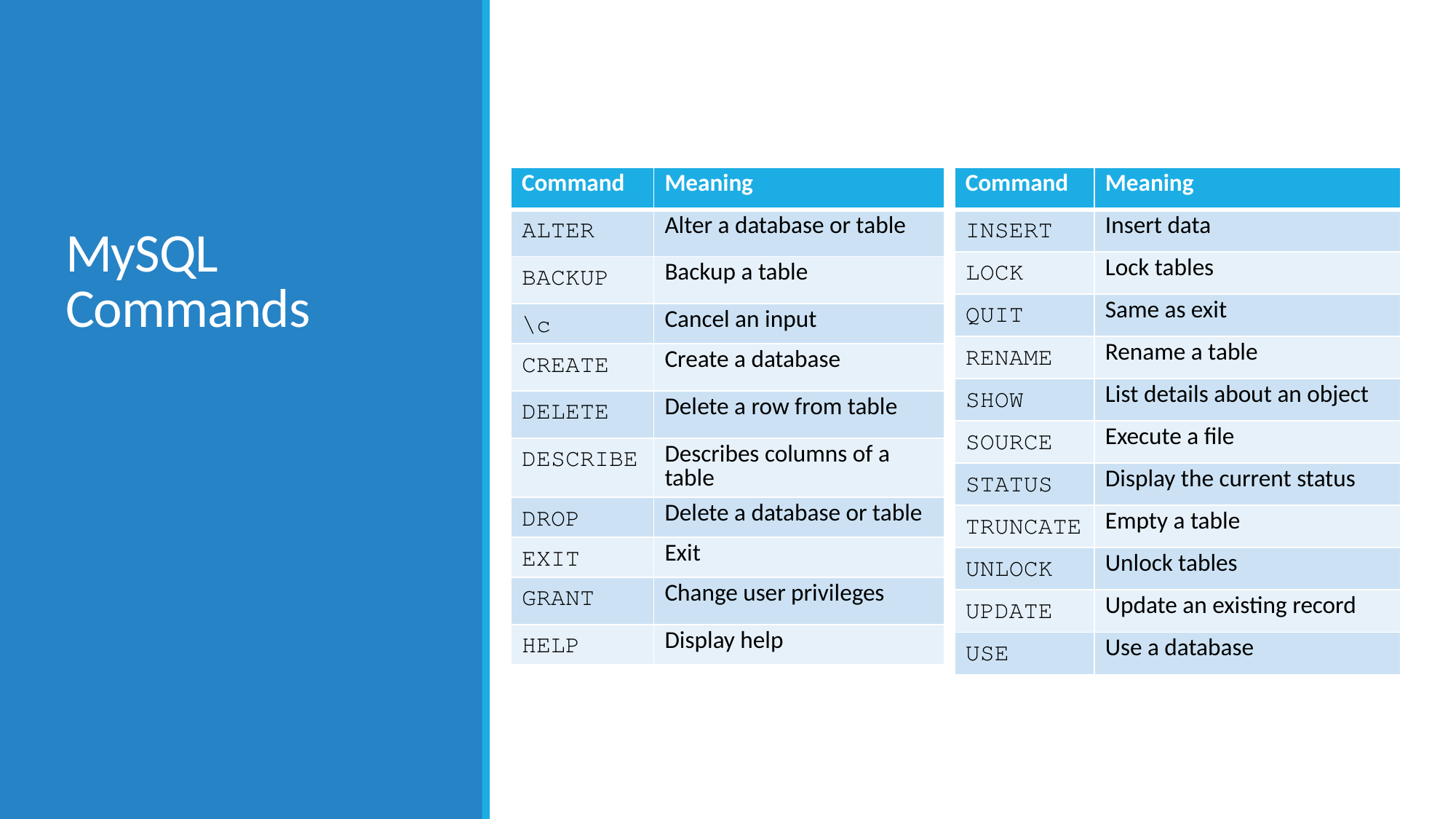

# MySQL Commands
| Command | Meaning |
| --- | --- |
| ALTER | Alter a database or table |
| BACKUP | Backup a table |
| \c | Cancel an input |
| CREATE | Create a database |
| DELETE | Delete a row from table |
| DESCRIBE | Describes columns of a table |
| DROP | Delete a database or table |
| EXIT | Exit |
| GRANT | Change user privileges |
| HELP | Display help |
| Command | Meaning |
| --- | --- |
| INSERT | Insert data |
| LOCK | Lock tables |
| QUIT | Same as exit |
| RENAME | Rename a table |
| SHOW | List details about an object |
| SOURCE | Execute a file |
| STATUS | Display the current status |
| TRUNCATE | Empty a table |
| UNLOCK | Unlock tables |
| UPDATE | Update an existing record |
| USE | Use a database |